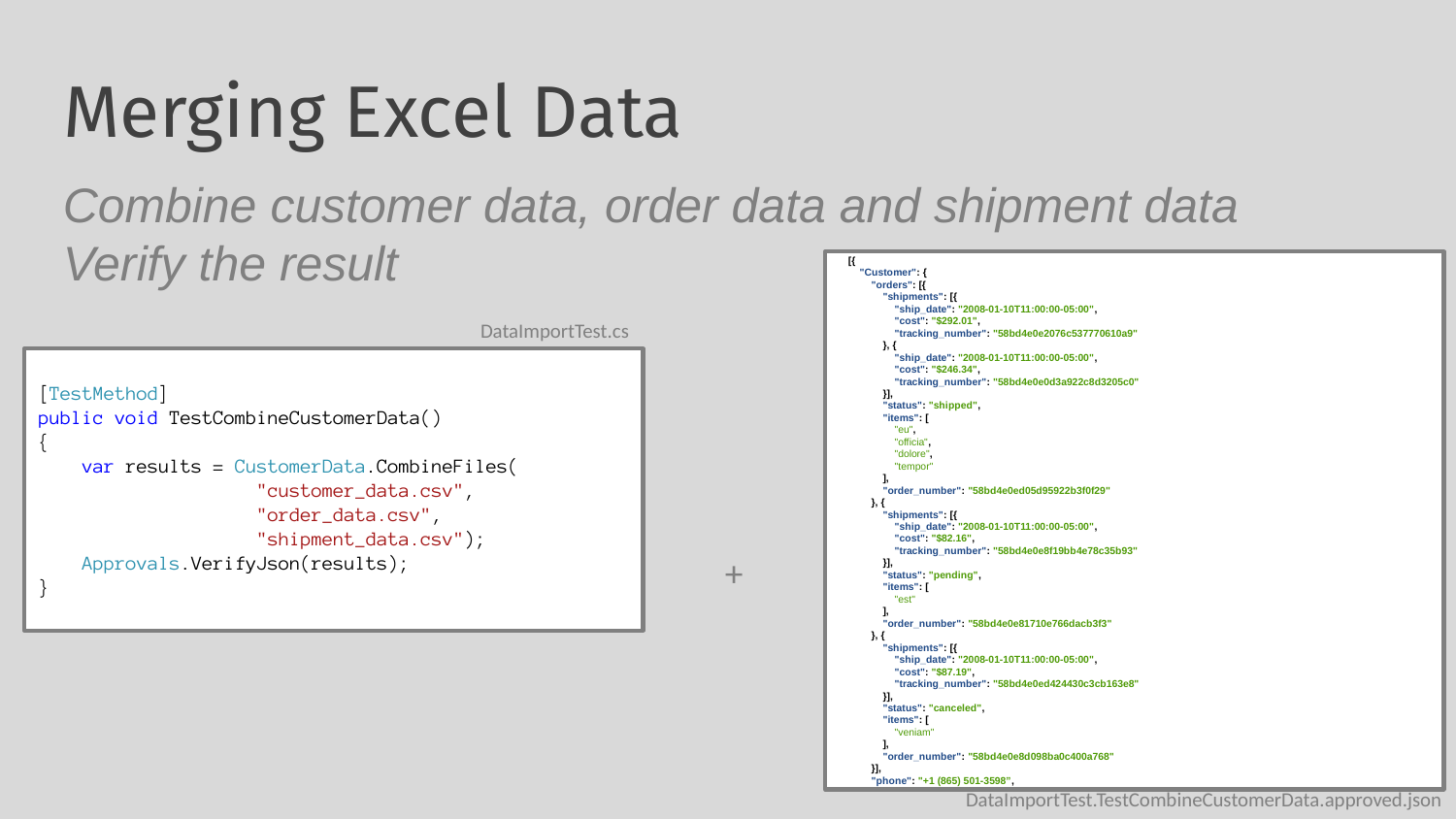

# Merging Excel Data
Combine customer data, order data and shipment data
Verify the result
[{
    "Customer": {
        "orders": [{
            "shipments": [{
                "ship_date": "2008-01-10T11:00:00-05:00",
                "cost": "$292.01",
                "tracking_number": "58bd4e0e2076c537770610a9"
            }, {
                "ship_date": "2008-01-10T11:00:00-05:00",
                "cost": "$246.34",
                "tracking_number": "58bd4e0e0d3a922c8d3205c0"
            }],
            "status": "shipped",
            "items": [
                "eu",
                "officia",
                "dolore",
                "tempor"
            ],
            "order_number": "58bd4e0ed05d95922b3f0f29"
        }, {
            "shipments": [{
                "ship_date": "2008-01-10T11:00:00-05:00",
                "cost": "$82.16",
                "tracking_number": "58bd4e0e8f19bb4e78c35b93"
            }],
            "status": "pending",
            "items": [
                "est"
            ],
            "order_number": "58bd4e0e81710e766dacb3f3"
        }, {
            "shipments": [{
                "ship_date": "2008-01-10T11:00:00-05:00",
                "cost": "$87.19",
                "tracking_number": "58bd4e0ed424430c3cb163e8"
            }],
            "status": "canceled",
            "items": [
                "veniam"
            ],
            "order_number": "58bd4e0e8d098ba0c400a768"
        }],
        "phone": "+1 (865) 501-3598”,

DataImportTest.cs
[TestMethod]
public void TestCombineCustomerData()
{
    var results = CustomerData.CombineFiles(
                    "customer_data.csv",
                    "order_data.csv",
                    "shipment_data.csv");
    Approvals.VerifyJson(results);
}
+
DataImportTest.TestCombineCustomerData.approved.json